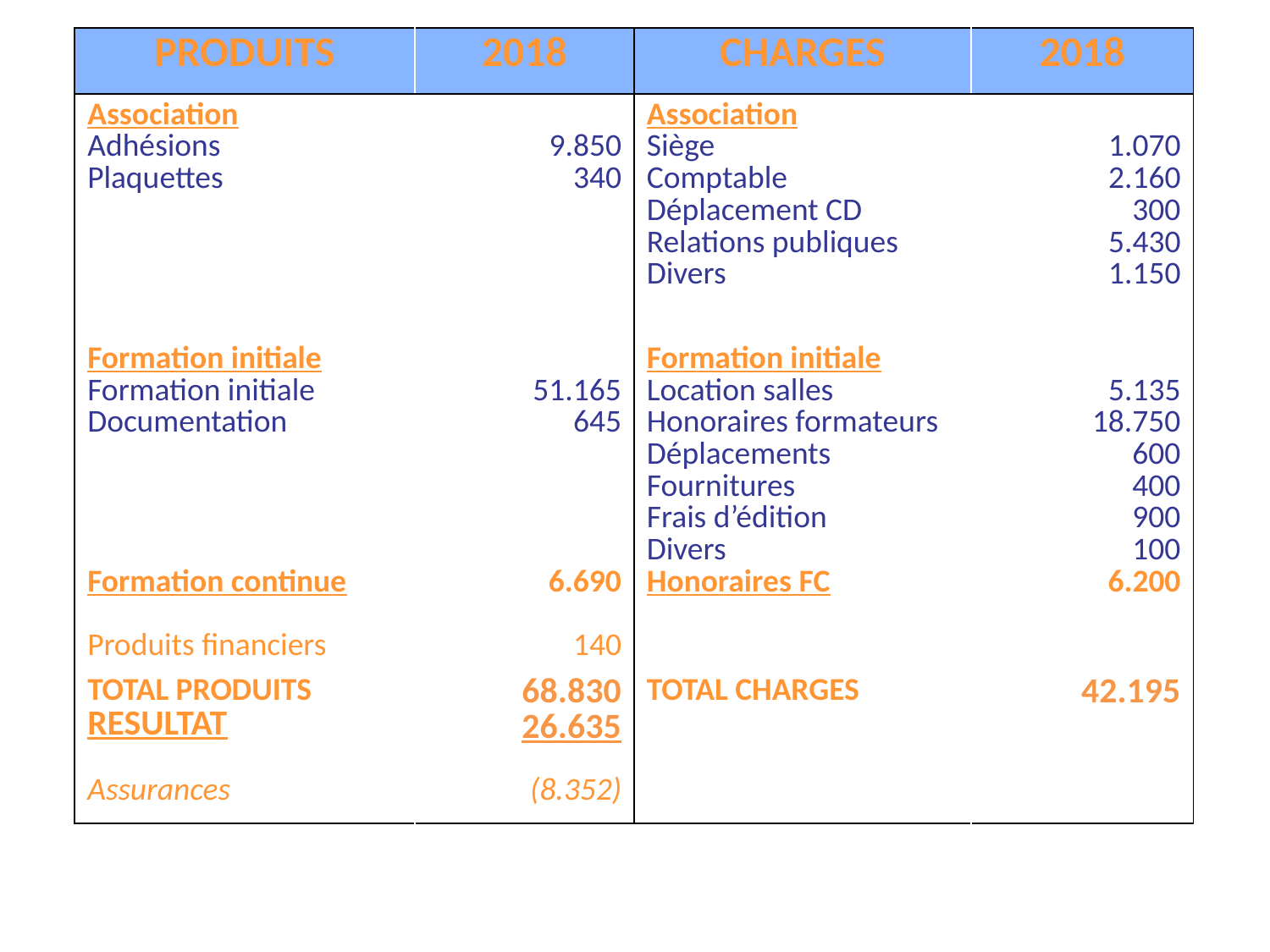

| PRODUITS | 2018 | CHARGES | 2018 |
| --- | --- | --- | --- |
| Association Adhésions Plaquettes | 9.850 340 | Association Siège Comptable Déplacement CD Relations publiques Divers | 1.070 2.160 300 5.430 1.150 |
| Formation initiale Formation initiale Documentation Formation continue Produits financiers | 51.165 645 6.690 140 | Formation initiale Location salles Honoraires formateurs Déplacements Fournitures Frais d’édition Divers Honoraires FC | 5.135 18.750 600 400 900 100 6.200 |
| TOTAL PRODUITS RESULTAT | 68.830 26.635 | TOTAL CHARGES | 42.195 |
| Assurances | (8.352) |  |  |